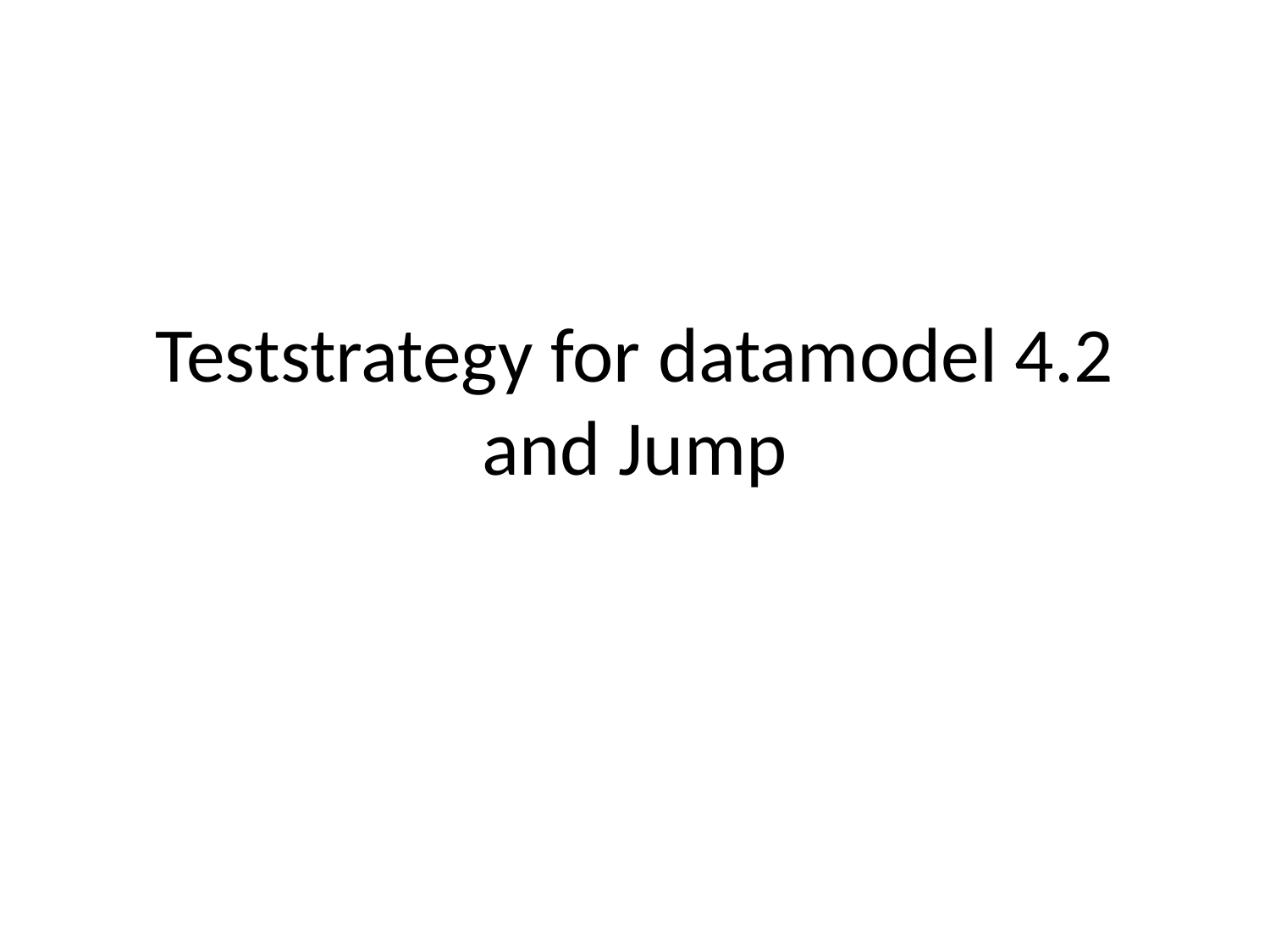

# Teststrategy for datamodel 4.2 and Jump